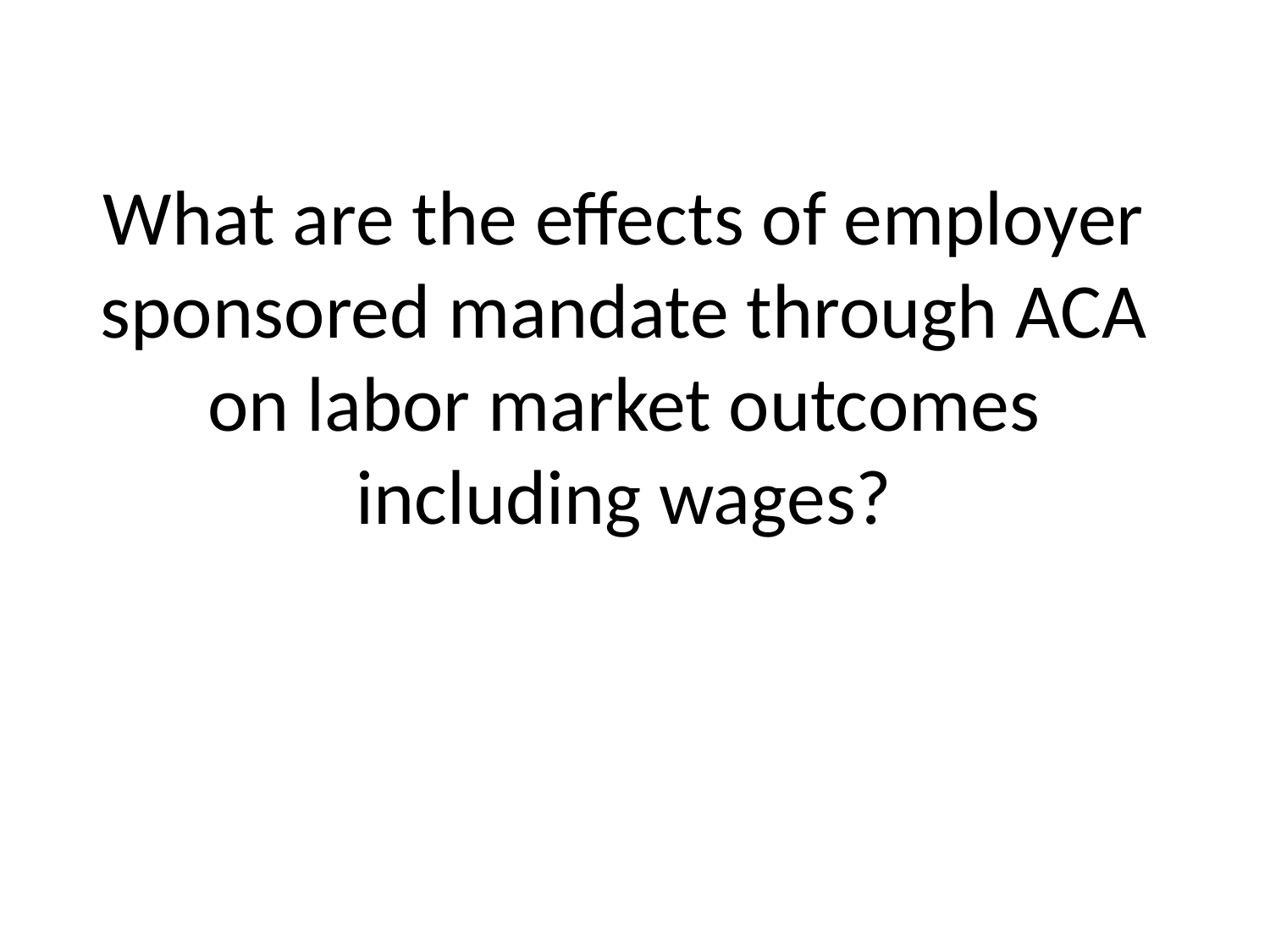

# What are the effects of employer sponsored mandate through ACA on labor market outcomes including wages?